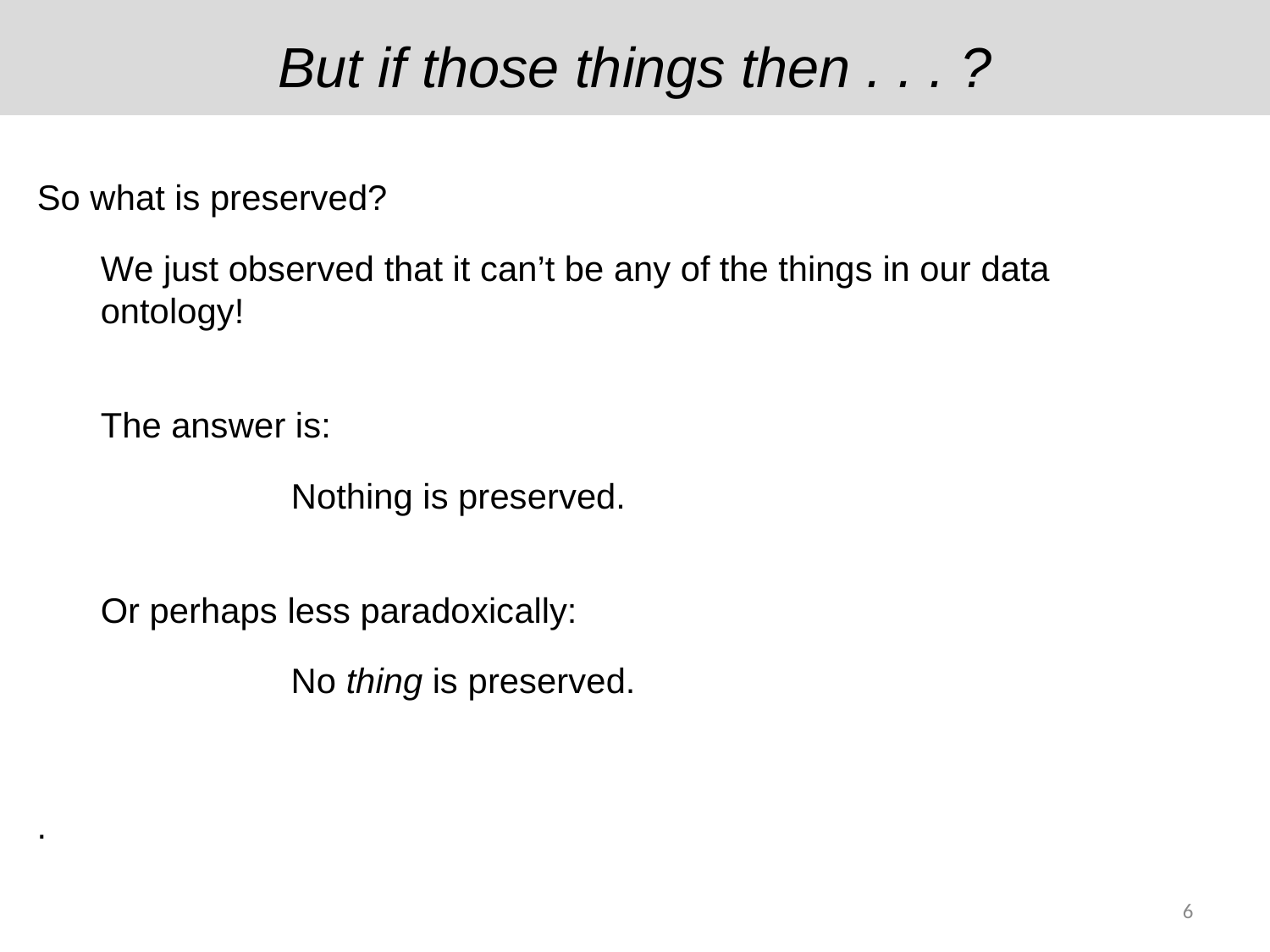

# But if those things then . . . ?
So what is preserved?
We just observed that it can’t be any of the things in our data ontology!

The answer is:
Nothing is preserved.

Or perhaps less paradoxically:
No thing is preserved.

.
6